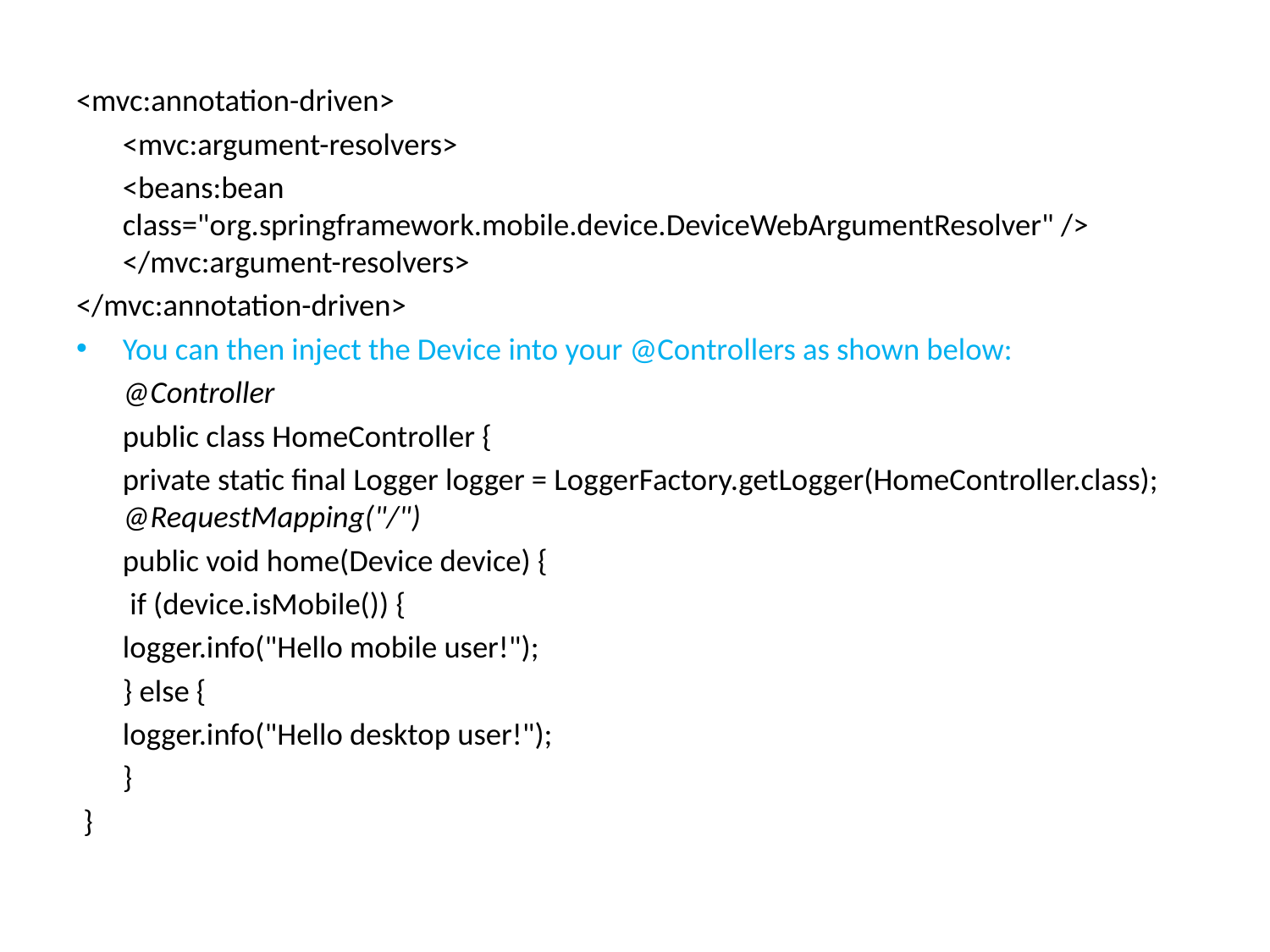

<mvc:annotation-driven>
	<mvc:argument-resolvers>
		<beans:bean class="org.springframework.mobile.device.DeviceWebArgumentResolver" /> </mvc:argument-resolvers>
</mvc:annotation-driven>
You can then inject the Device into your @Controllers as shown below:
	@Controller
	public class HomeController {
	private static final Logger logger = LoggerFactory.getLogger(HomeController.class); @RequestMapping("/")
	public void home(Device device) {
		 if (device.isMobile()) {
			logger.info("Hello mobile user!");
		} else {
			logger.info("Hello desktop user!");
		}
 }